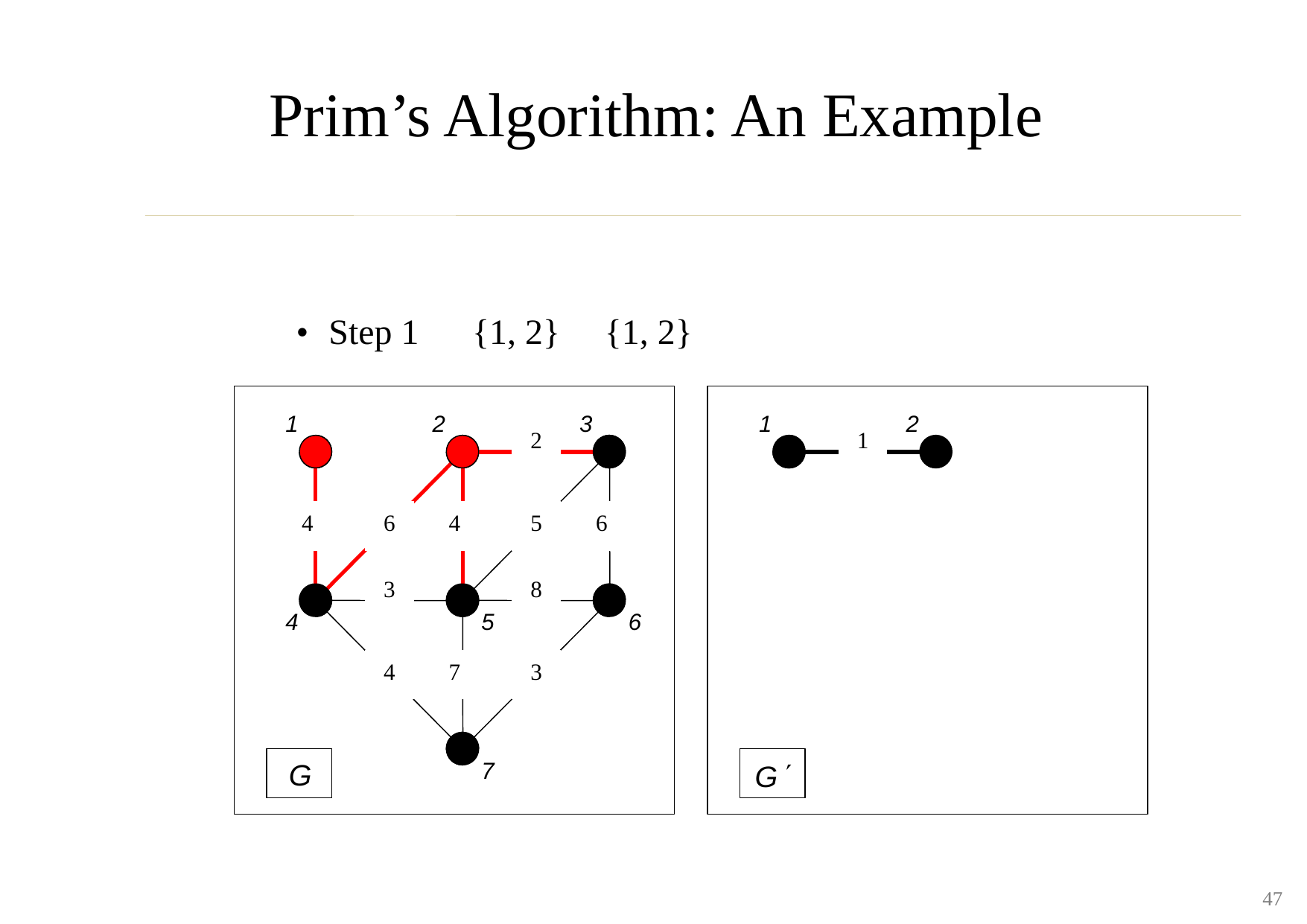

Prim’s Algorithm: An Example

•
Step 1      {1, 2}     {1, 2}

1
2
3
1
2

2
1

4
6
4
5
6

3
8

4
5
6

4
7
3

′
7
G

G
47